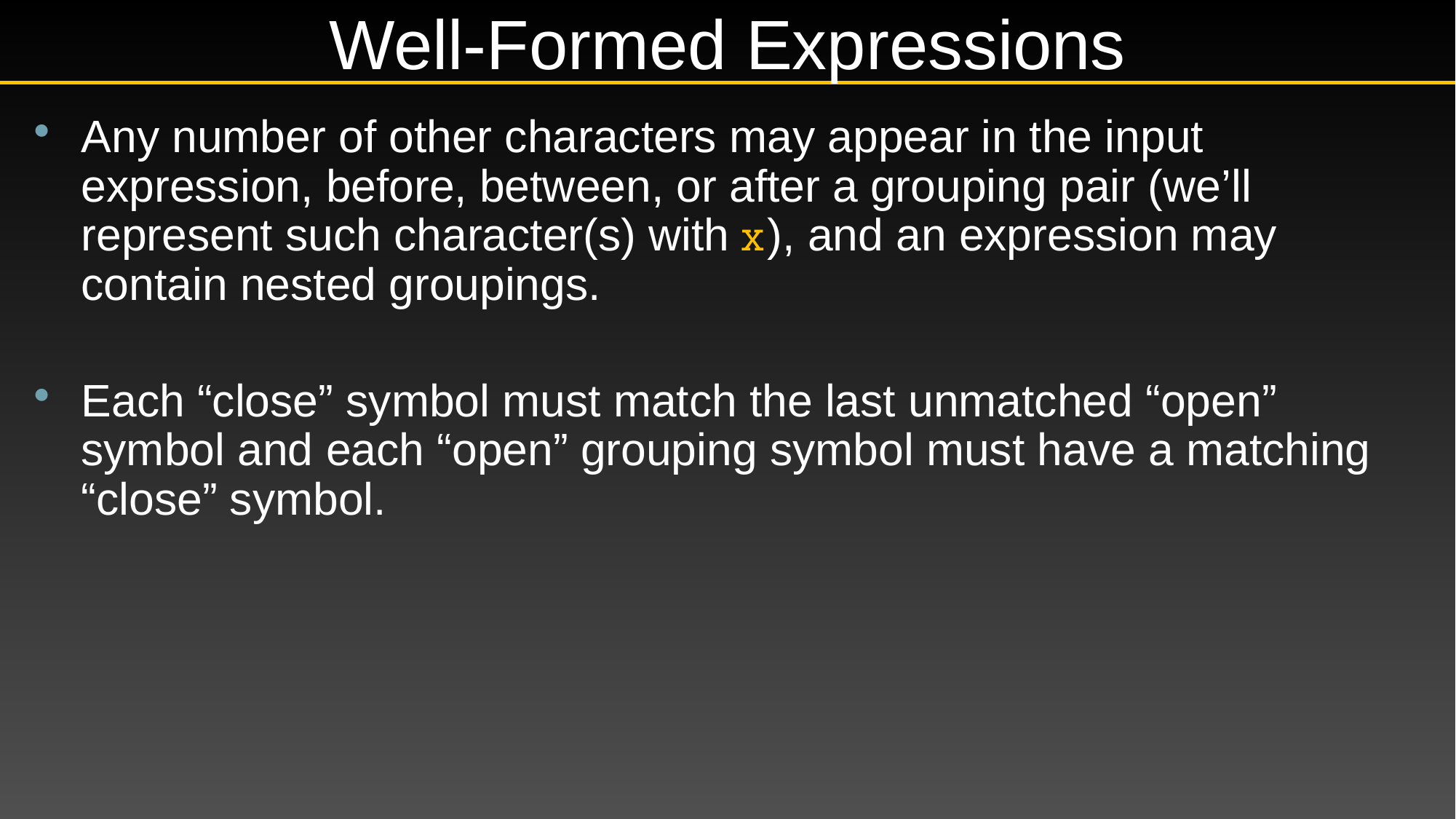

# Well-Formed Expressions
Any number of other characters may appear in the input expression, before, between, or after a grouping pair (we’ll represent such character(s) with x), and an expression may contain nested groupings.

Each “close” symbol must match the last unmatched “open” symbol and each “open” grouping symbol must have a matching “close” symbol.